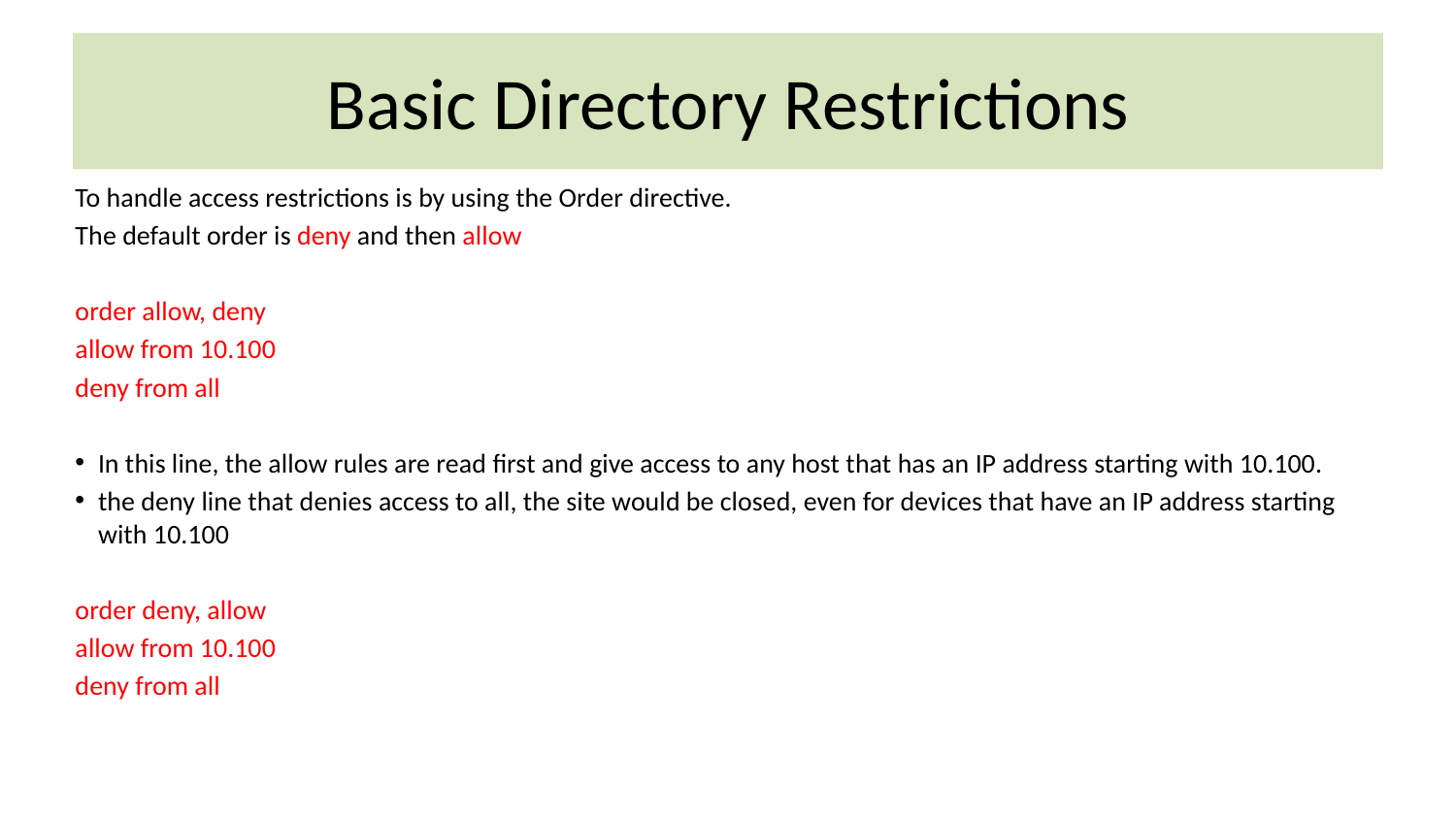

# Basic Directory Restrictions
To handle access restrictions is by using the Order directive.
The default order is deny and then allow

order allow, deny
allow from 10.100
deny from all

In this line, the allow rules are read first and give access to any host that has an IP address starting with 10.100.
the deny line that denies access to all, the site would be closed, even for devices that have an IP address starting with 10.100

order deny, allow
allow from 10.100
deny from all